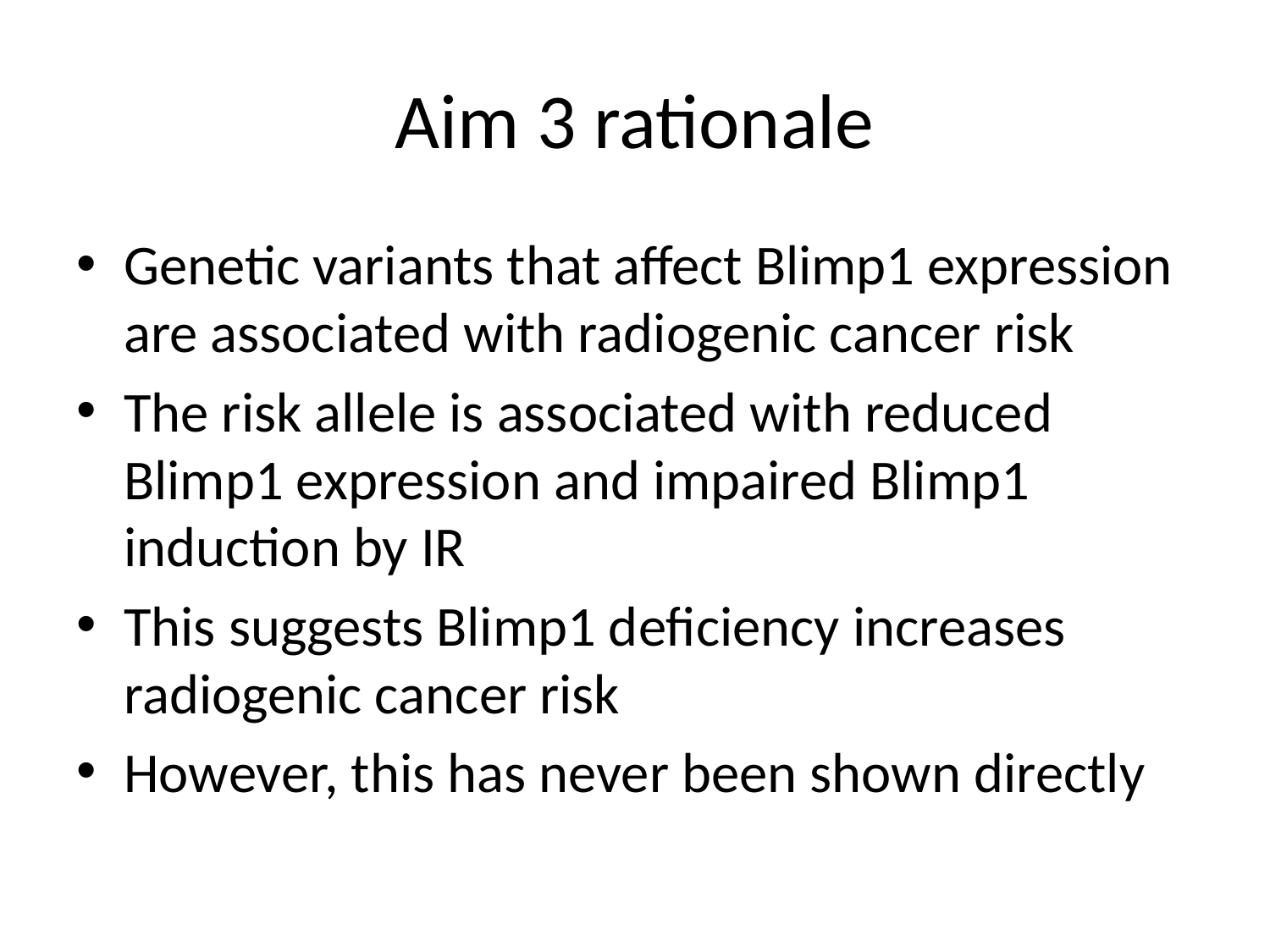

# Aim 3 rationale
Genetic variants that affect Blimp1 expression are associated with radiogenic cancer risk
The risk allele is associated with reduced Blimp1 expression and impaired Blimp1 induction by IR
This suggests Blimp1 deficiency increases radiogenic cancer risk
However, this has never been shown directly